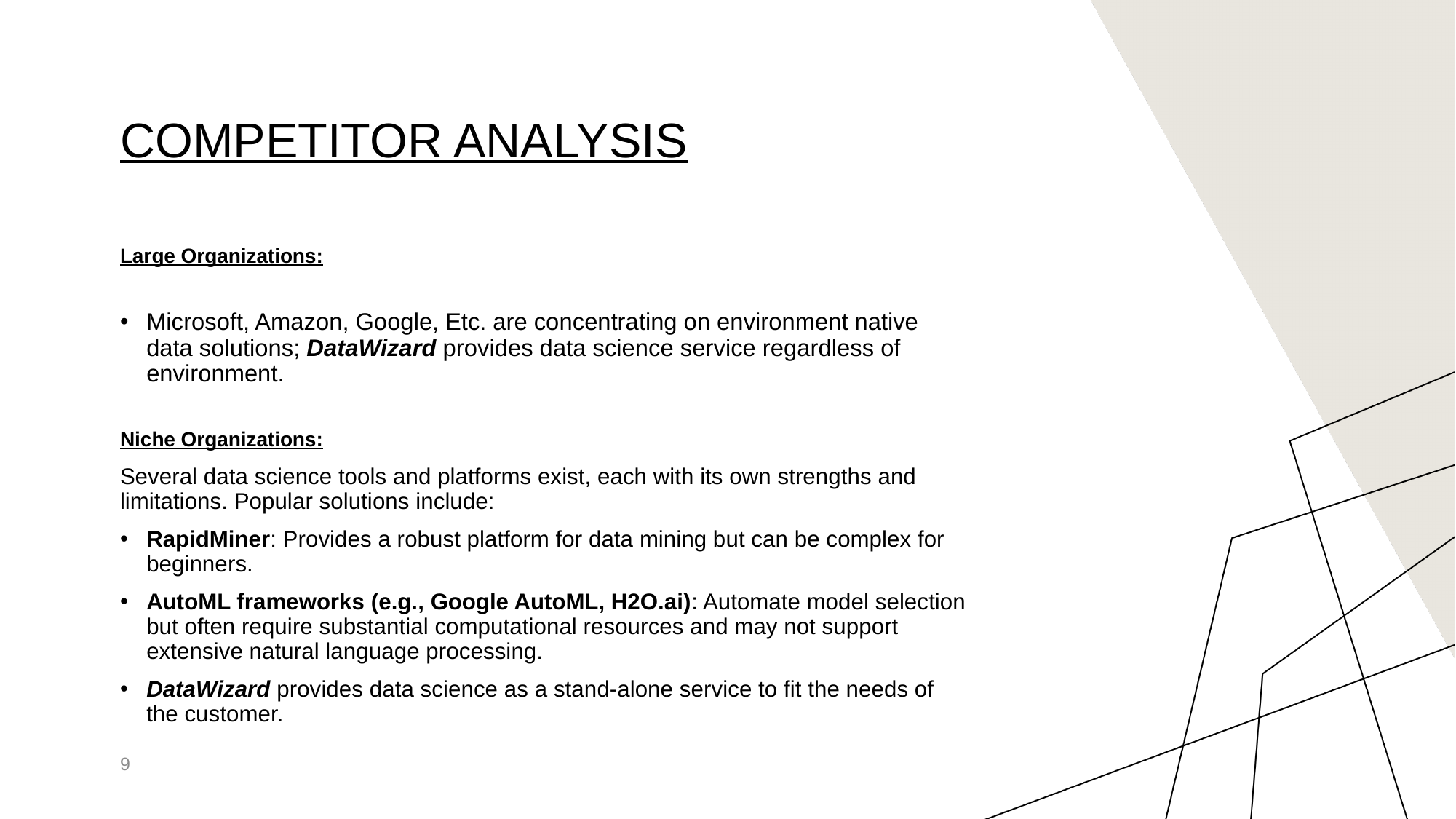

# Competitor analysis
Large Organizations:
Microsoft, Amazon, Google, Etc. are concentrating on environment native data solutions; DataWizard provides data science service regardless of environment.
Niche Organizations:
Several data science tools and platforms exist, each with its own strengths and limitations. Popular solutions include:
RapidMiner: Provides a robust platform for data mining but can be complex for beginners.
AutoML frameworks (e.g., Google AutoML, H2O.ai): Automate model selection but often require substantial computational resources and may not support extensive natural language processing.
DataWizard provides data science as a stand-alone service to fit the needs of the customer.

9